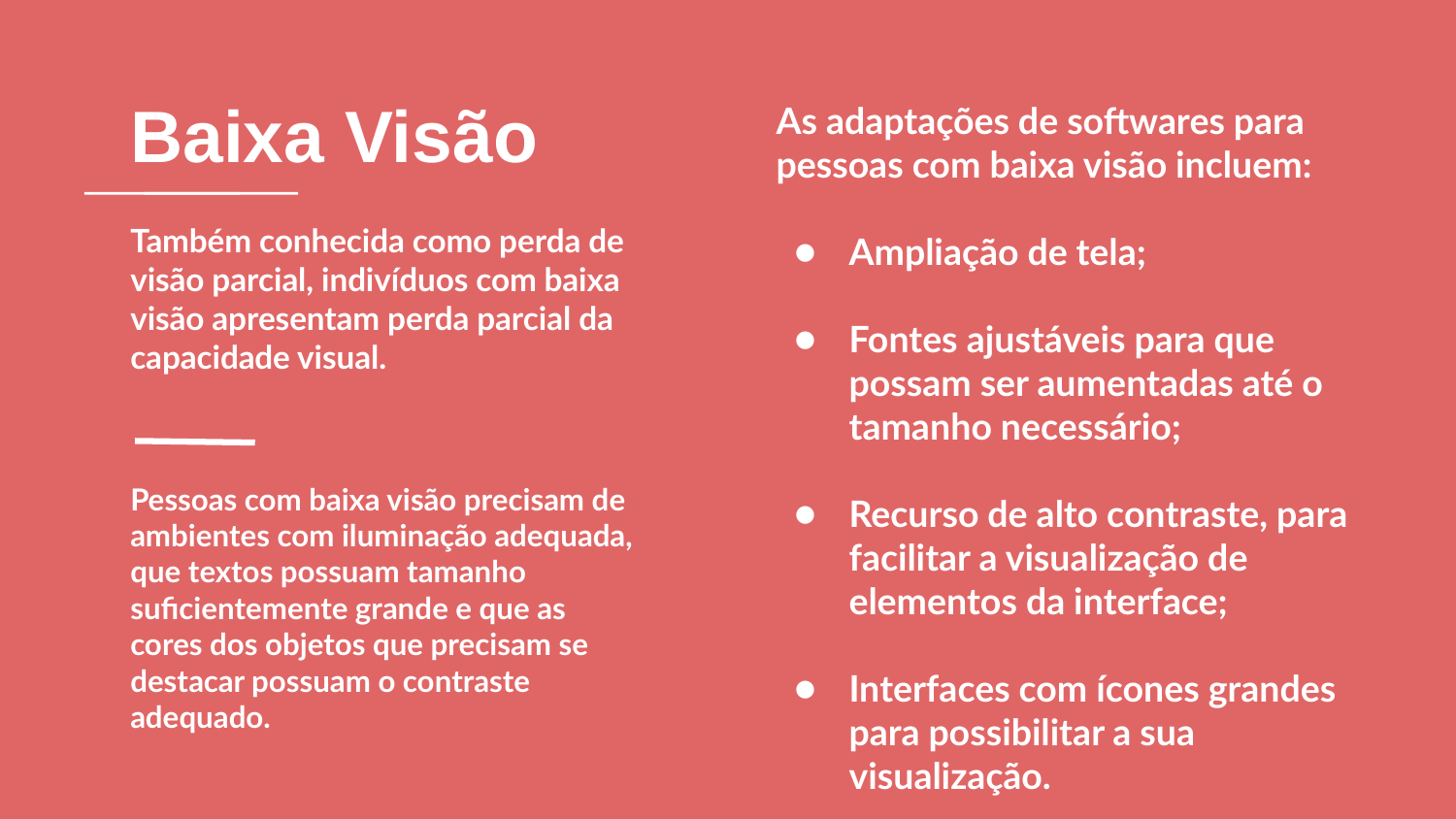

# Baixa Visão
As adaptações de softwares para pessoas com baixa visão incluem:

Ampliação de tela;
Fontes ajustáveis para que possam ser aumentadas até o tamanho necessário;
Recurso de alto contraste, para facilitar a visualização de elementos da interface;
Interfaces com ícones grandes para possibilitar a sua visualização.
Também conhecida como perda de visão parcial, indivíduos com baixa visão apresentam perda parcial da capacidade visual.
Pessoas com baixa visão precisam de ambientes com iluminação adequada, que textos possuam tamanho suficientemente grande e que as cores dos objetos que precisam se destacar possuam o contraste adequado.